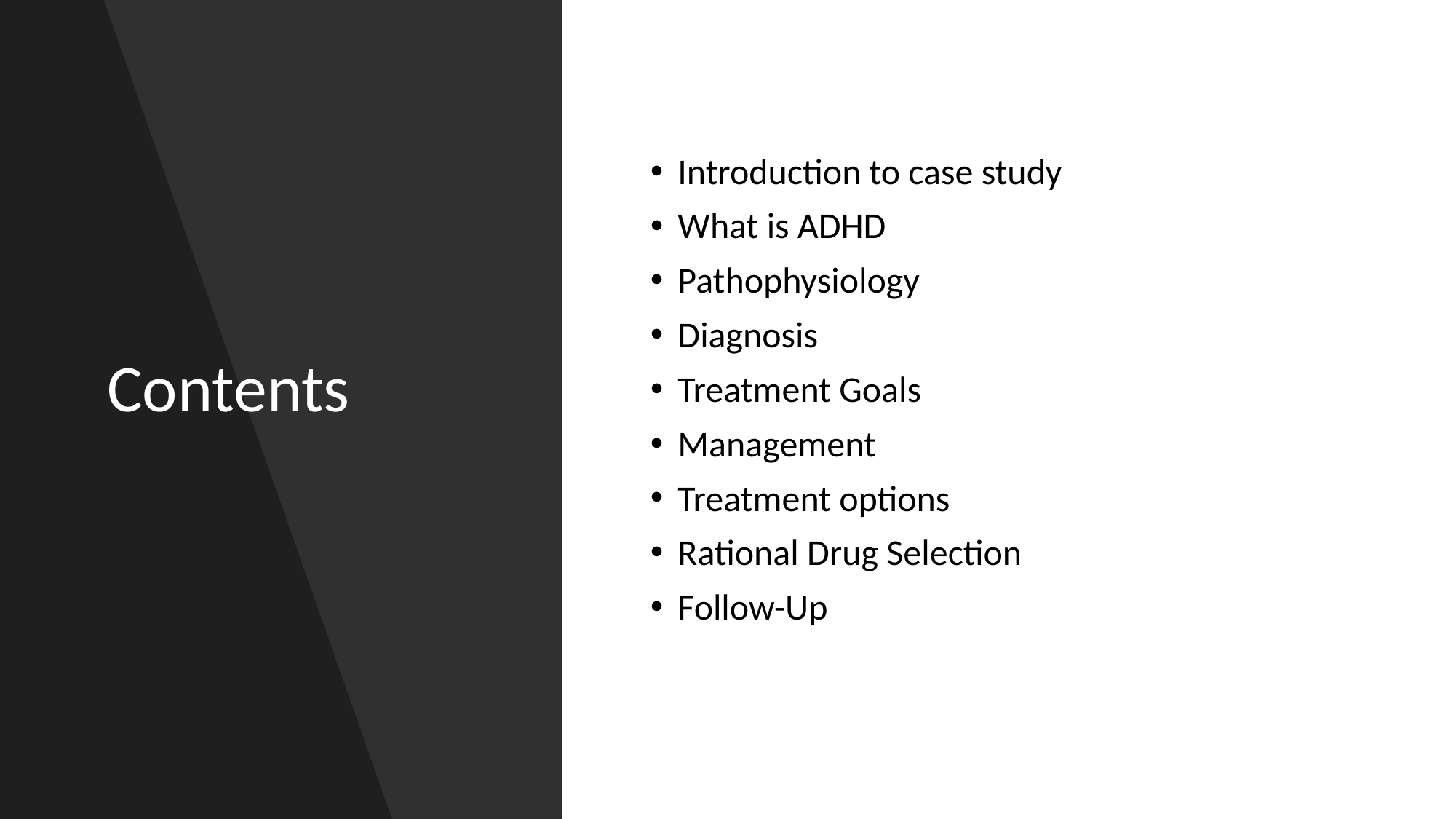

# Contents
Introduction to case study
What is ADHD
Pathophysiology
Diagnosis
Treatment Goals
Management
Treatment options
Rational Drug Selection
Follow-Up